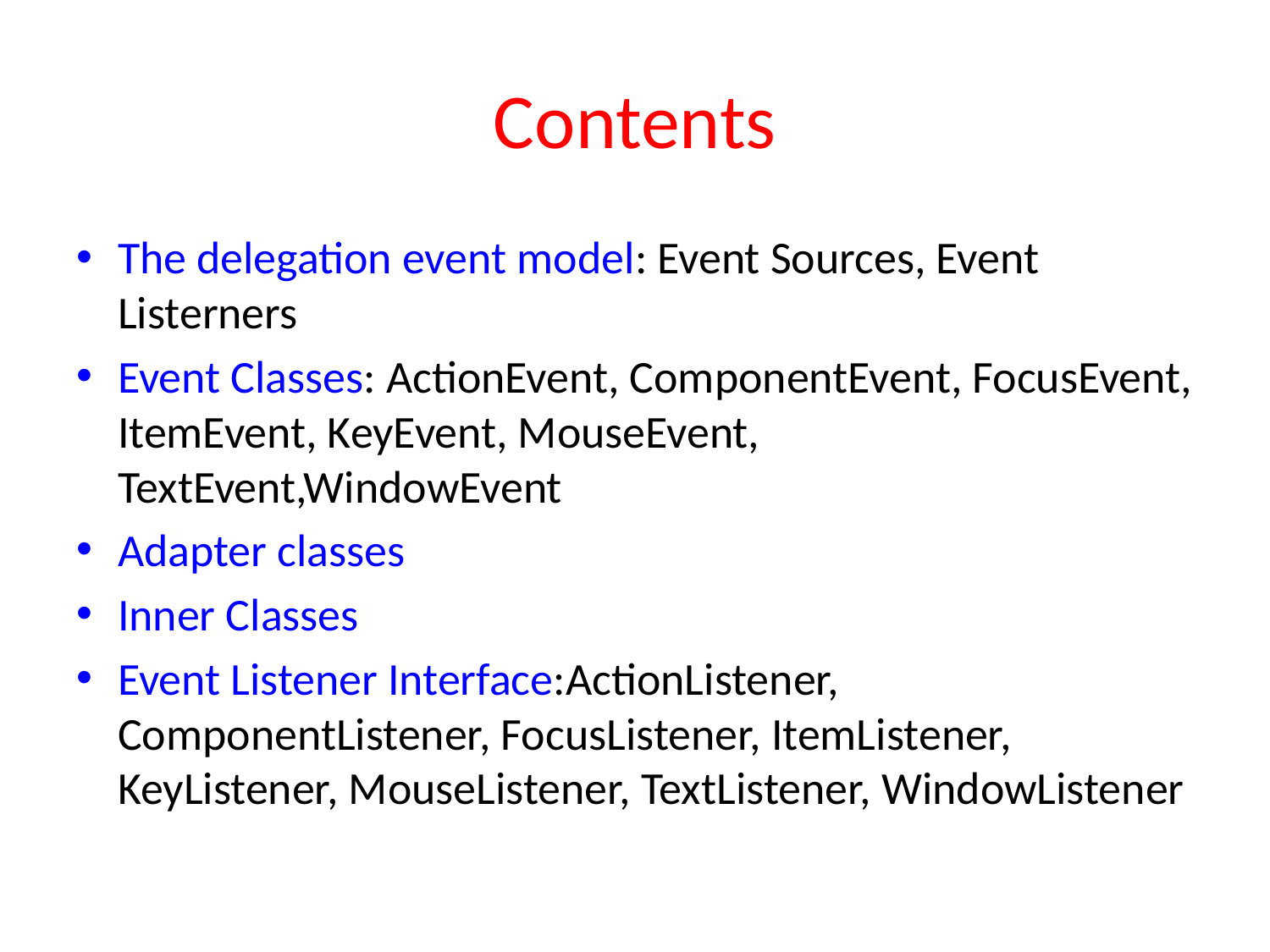

# Contents
The delegation event model: Event Sources, Event Listerners
Event Classes: ActionEvent, ComponentEvent, FocusEvent, ItemEvent, KeyEvent, MouseEvent, TextEvent,WindowEvent
Adapter classes
Inner Classes
Event Listener Interface:ActionListener, ComponentListener, FocusListener, ItemListener, KeyListener, MouseListener, TextListener, WindowListener